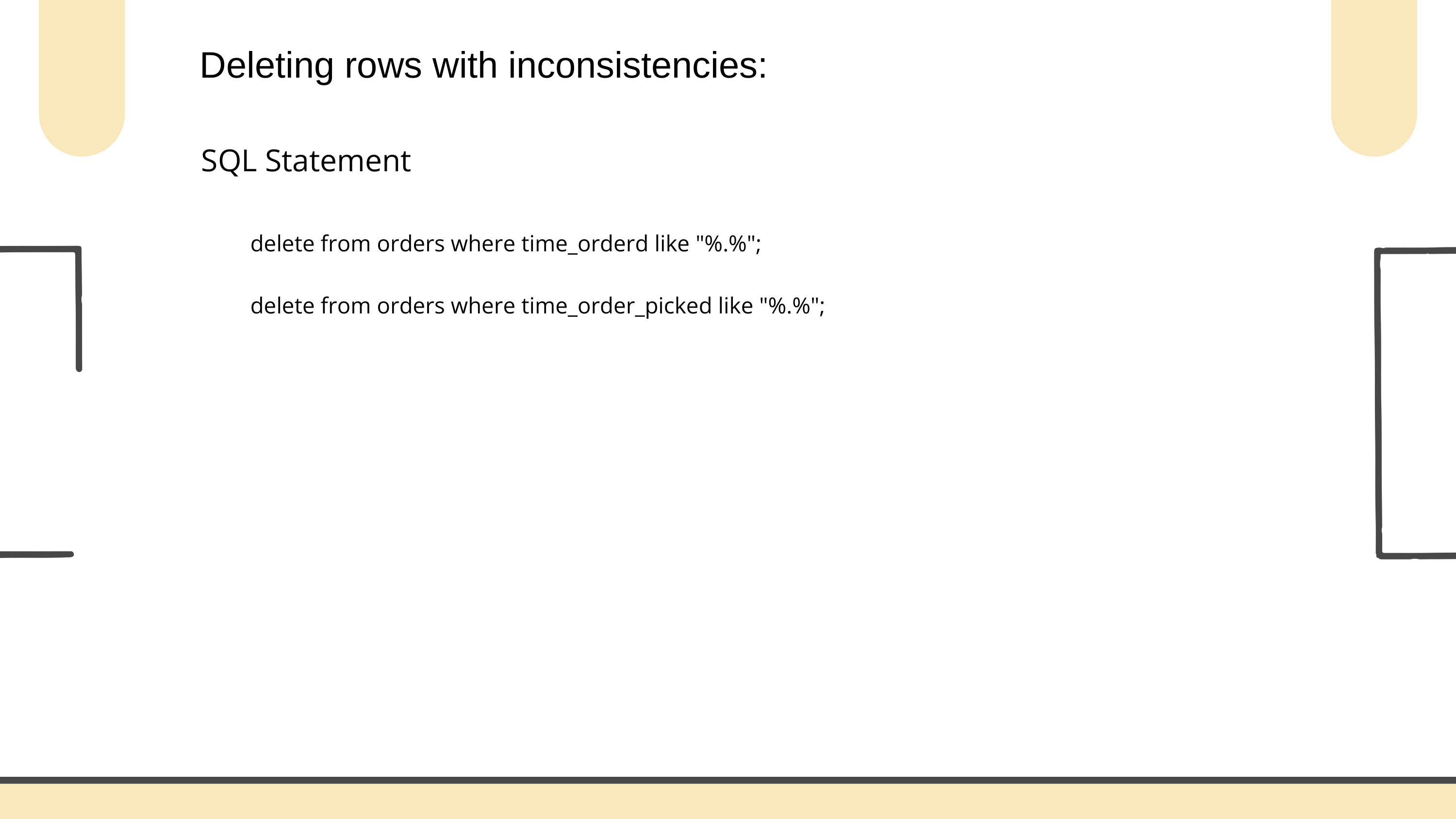

Deleting rows with inconsistencies:
SQL Statement
delete from orders where time_orderd like "%.%";

delete from orders where time_order_picked like "%.%";